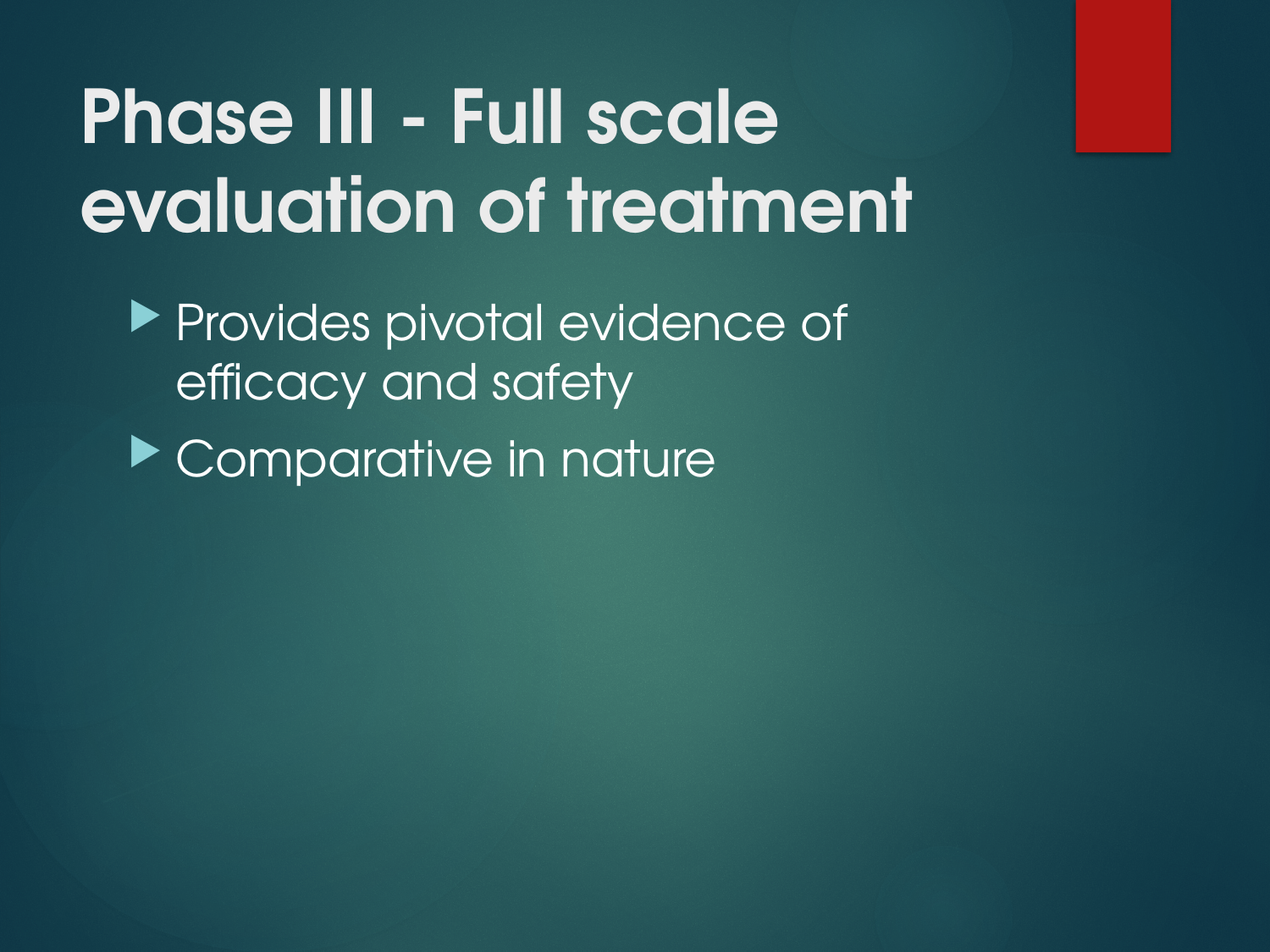

# Phase III - Full scale evaluation of treatment
Provides pivotal evidence of efficacy and safety
Comparative in nature